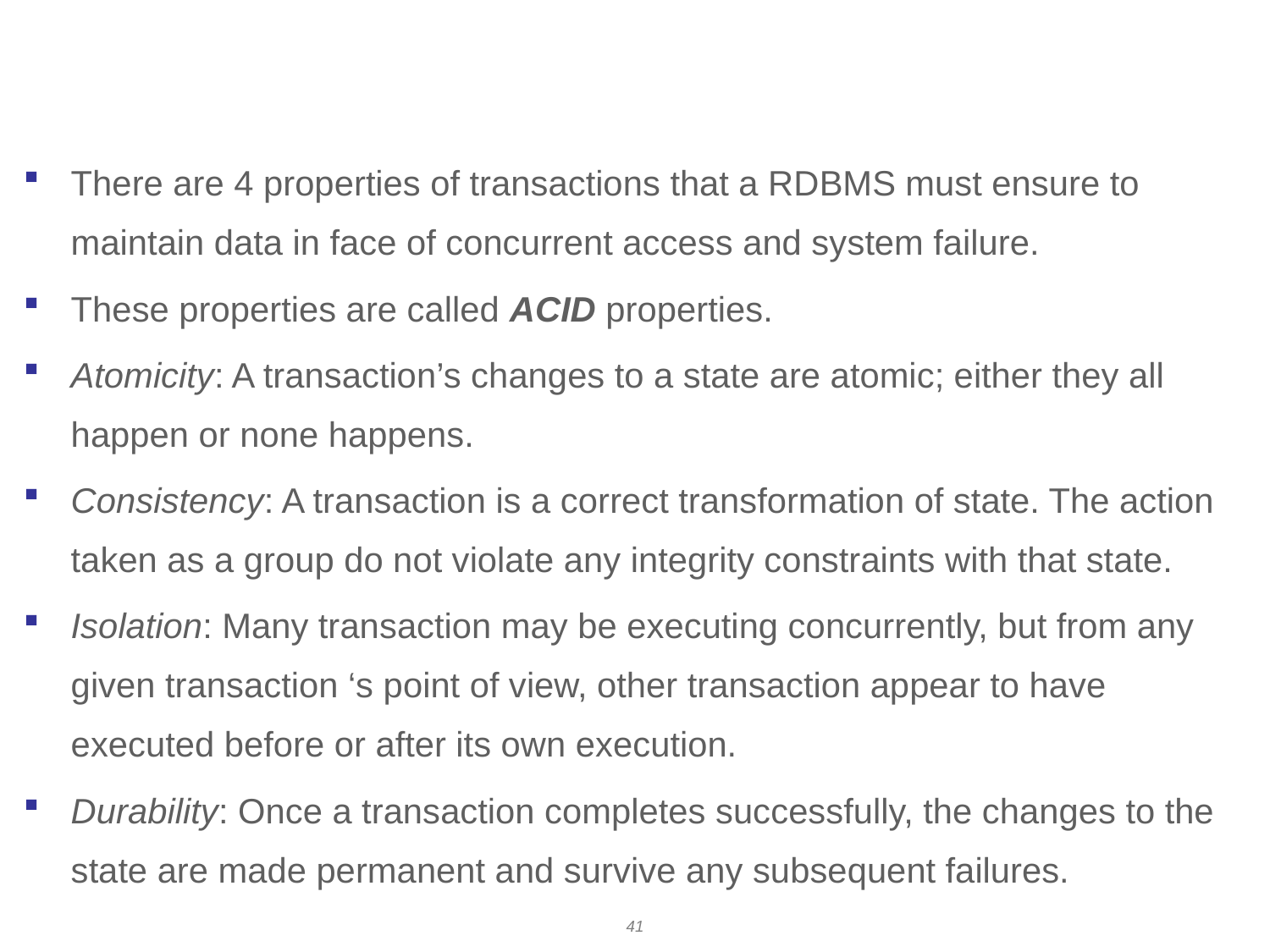

# ACID properties
There are 4 properties of transactions that a RDBMS must ensure to maintain data in face of concurrent access and system failure.
These properties are called ACID properties.
Atomicity: A transaction’s changes to a state are atomic; either they all happen or none happens.
Consistency: A transaction is a correct transformation of state. The action taken as a group do not violate any integrity constraints with that state.
Isolation: Many transaction may be executing concurrently, but from any given transaction ‘s point of view, other transaction appear to have executed before or after its own execution.
Durability: Once a transaction completes successfully, the changes to the state are made permanent and survive any subsequent failures.

41